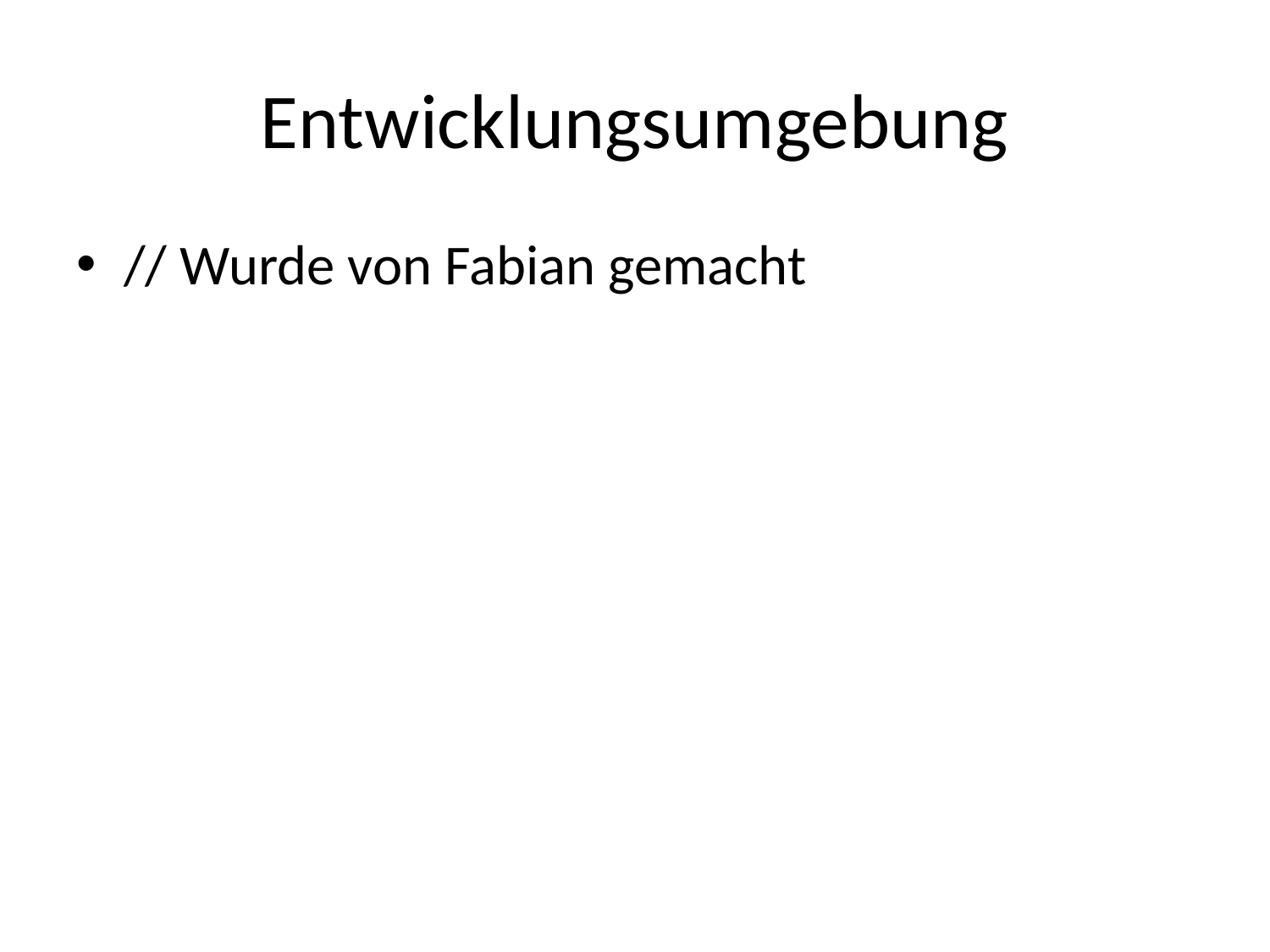

# Entwicklungsumgebung
// Wurde von Fabian gemacht